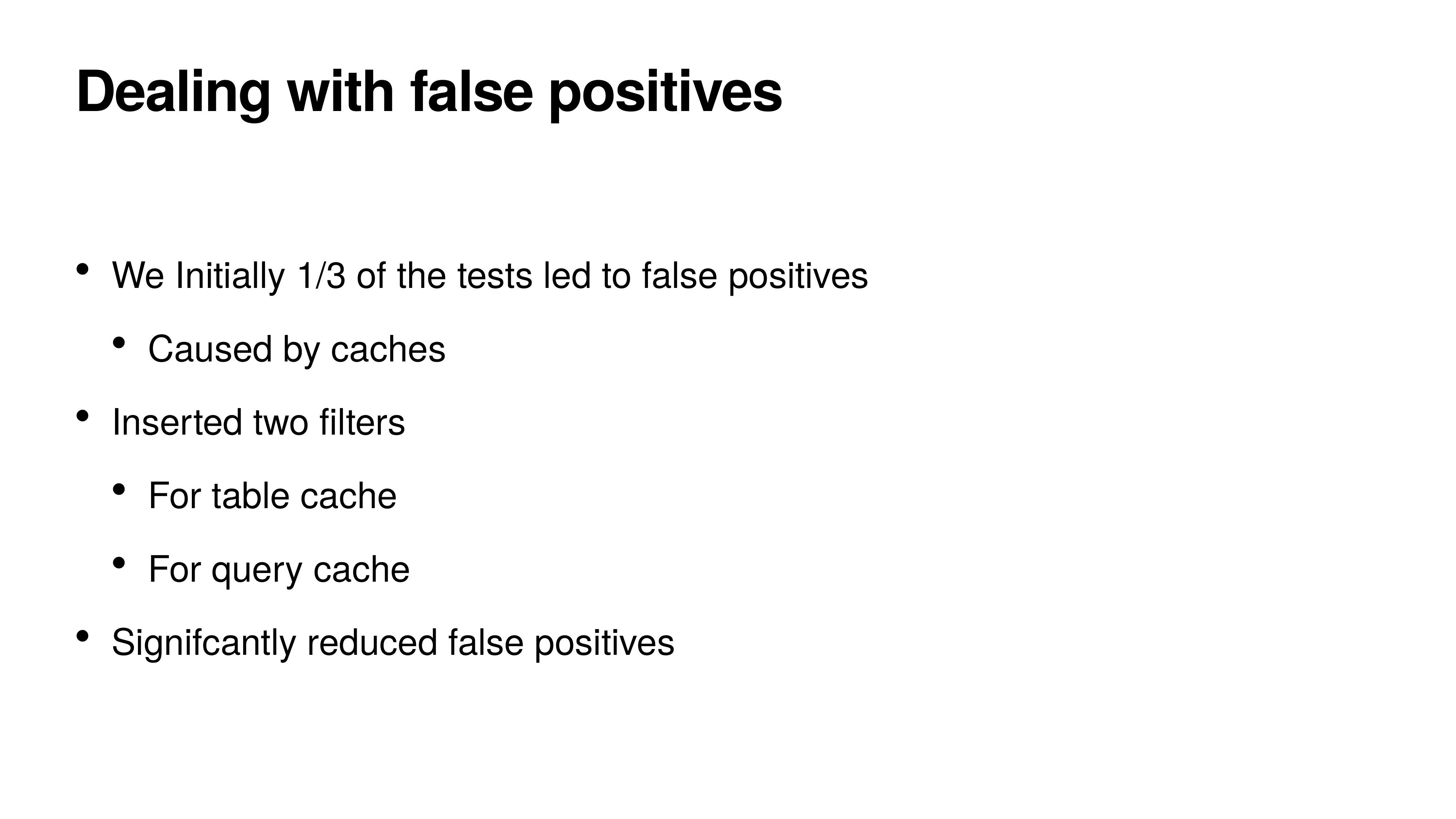

# Dealing with false positives

We Initially 1/3 of the tests led to false positives
Caused by caches
Inserted two filters
For table cache
For query cache
Signifcantly reduced false positives
29